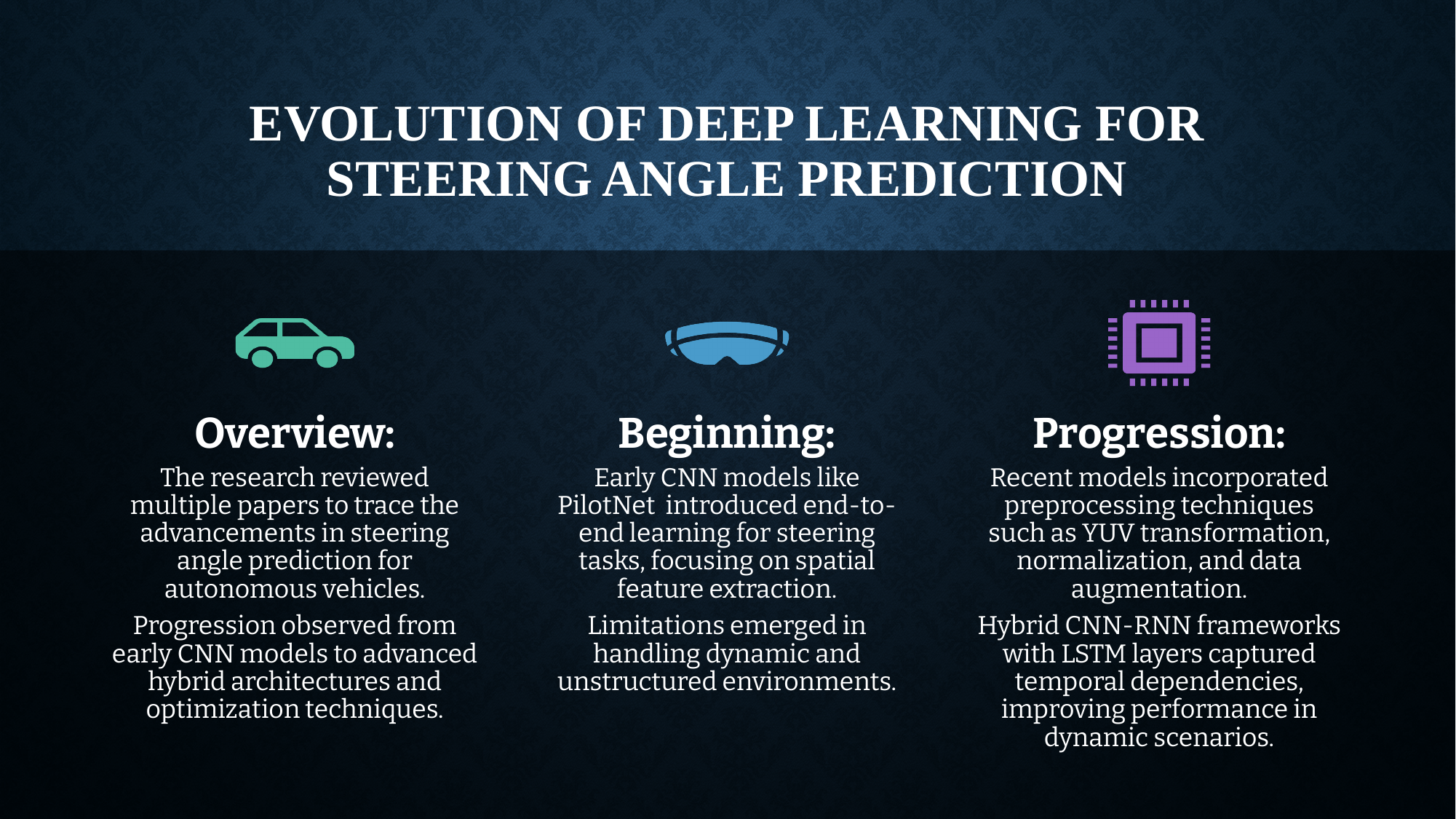

# Evolution of Deep Learning for Steering Angle Prediction

Overview:
The research reviewed multiple papers to trace the advancements in steering angle prediction for autonomous vehicles.
Progression observed from early CNN models to advanced hybrid architectures and optimization techniques.
Beginning:
Early CNN models like PilotNet  introduced end-to-end learning for steering tasks, focusing on spatial feature extraction.
Limitations emerged in handling dynamic and unstructured environments.
Progression:
Recent models incorporated preprocessing techniques such as YUV transformation, normalization, and data augmentation.
Hybrid CNN-RNN frameworks with LSTM layers captured temporal dependencies, improving performance in dynamic scenarios.